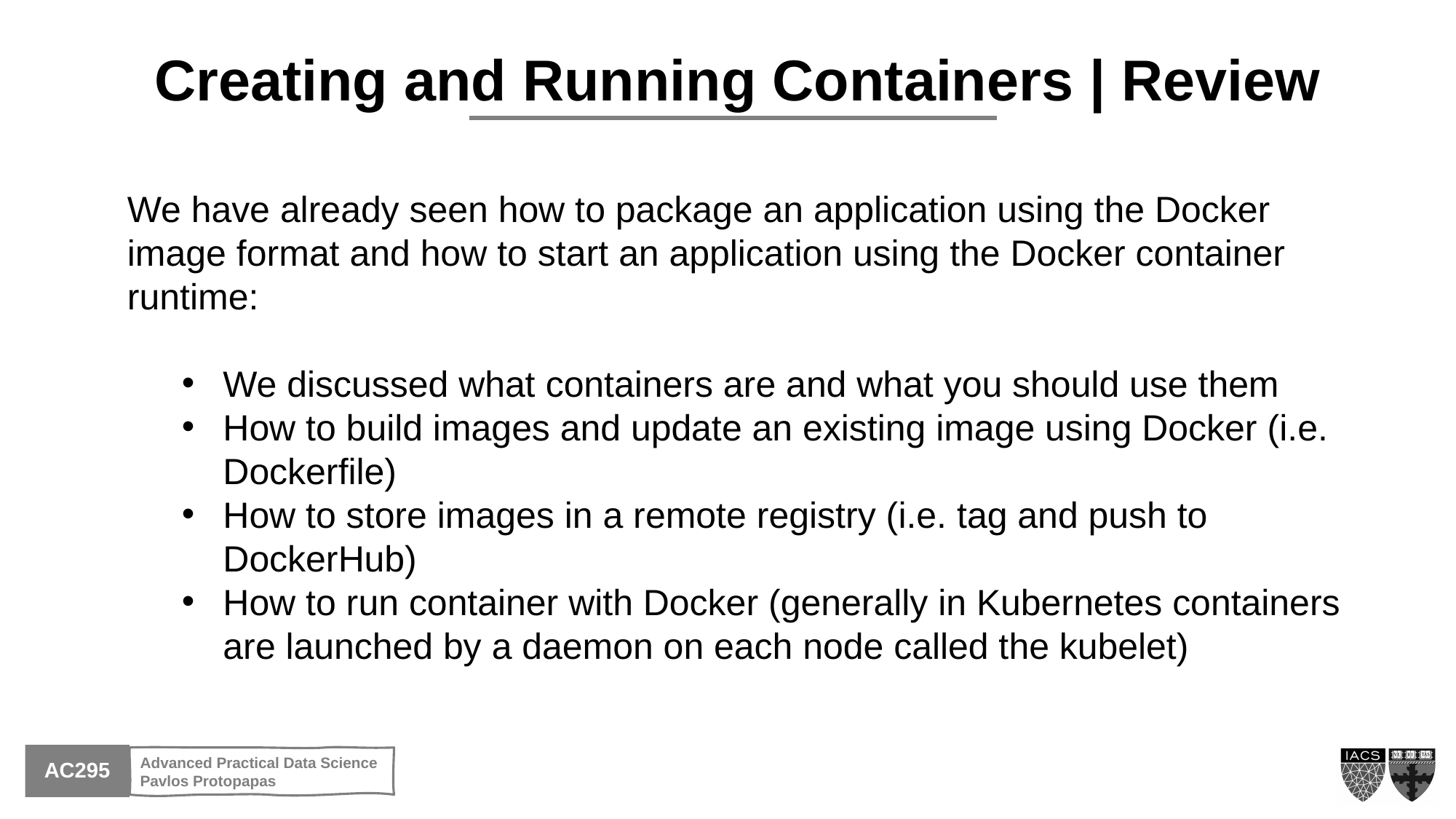

Creating and Running Containers | Review
We have already seen how to package an application using the Docker image format and how to start an application using the Docker container runtime:

We discussed what containers are and what you should use them
How to build images and update an existing image using Docker (i.e. Dockerfile)
How to store images in a remote registry (i.e. tag and push to DockerHub)
How to run container with Docker (generally in Kubernetes containers are launched by a daemon on each node called the kubelet)